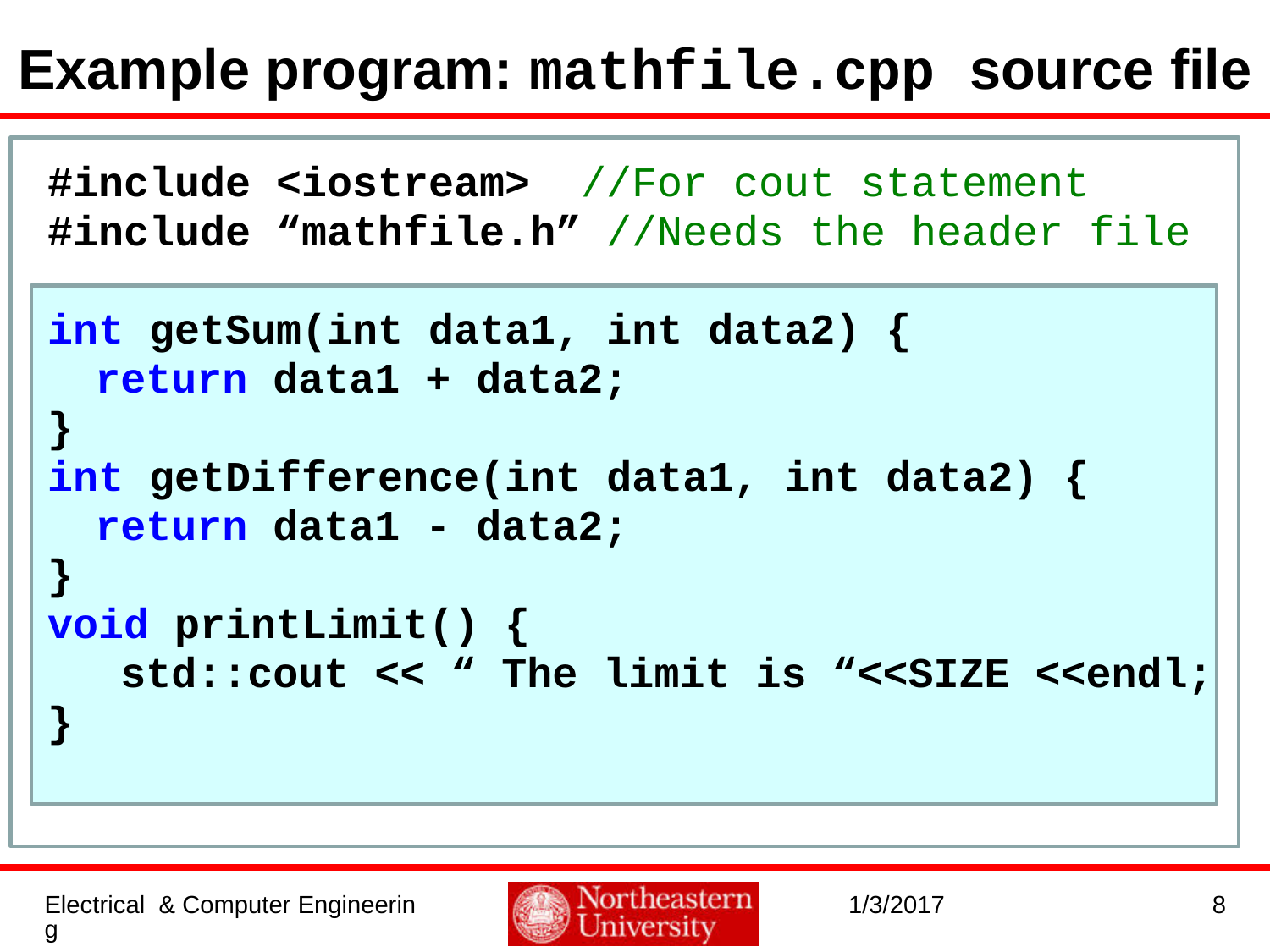

# Example program: mathfile.cpp source file

#include <iostream>  //For cout statement
#include “mathfile.h” //Needs the header file

int getSum(int data1, int data2) {
	return data1 + data2;
}
int getDifference(int data1, int data2) {
	return data1 - data2;
}
void printLimit() {
	 std::cout << “ The limit is “<<SIZE <<endl;
}

Electrical  & Computer Engineering
1/3/2017
8